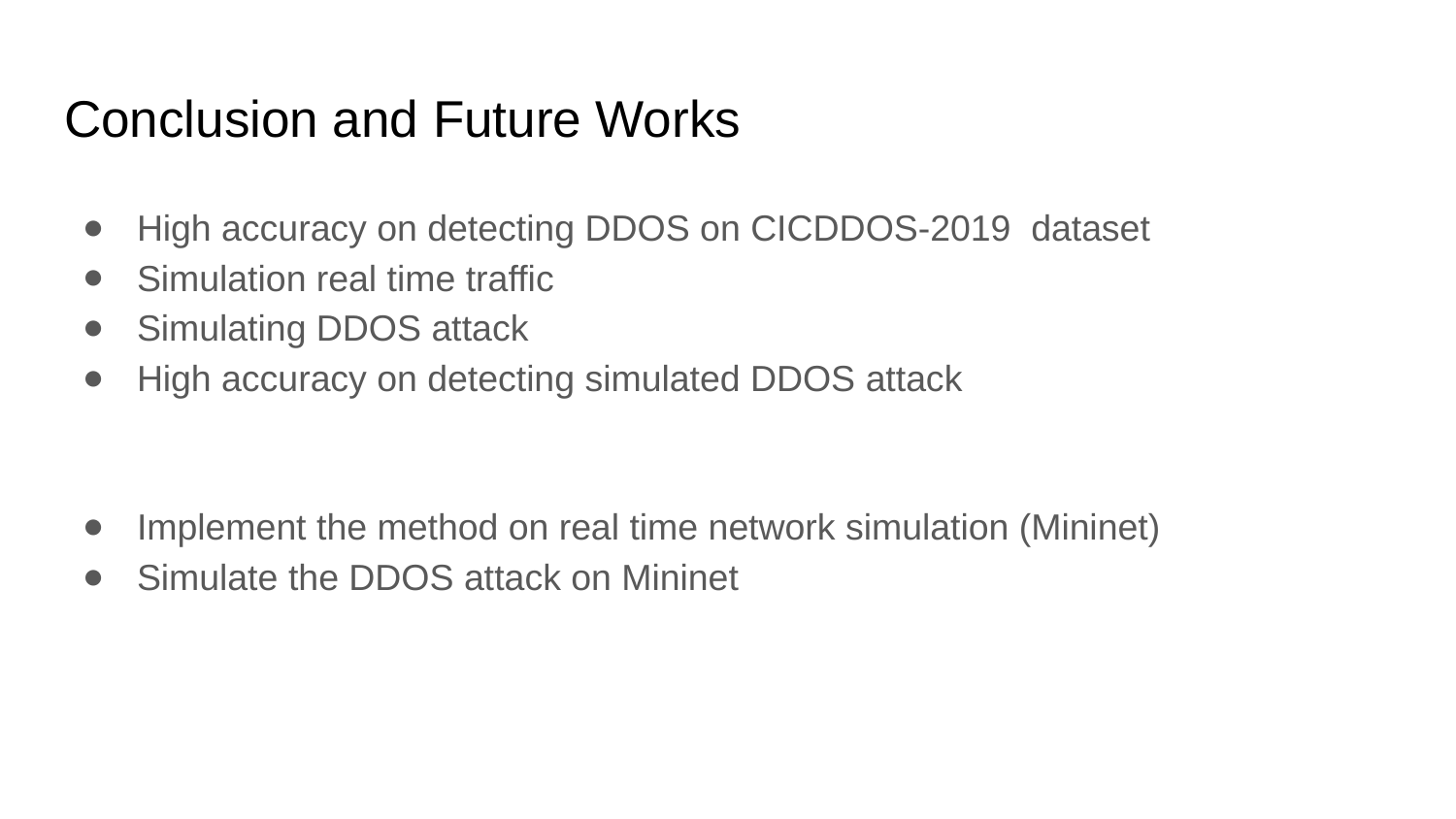

# Conclusion and Future Works
High accuracy on detecting DDOS on CICDDOS-2019  dataset
Simulation real time traffic
Simulating DDOS attack
High accuracy on detecting simulated DDOS attack

Implement the method on real time network simulation (Mininet)
Simulate the DDOS attack on Mininet